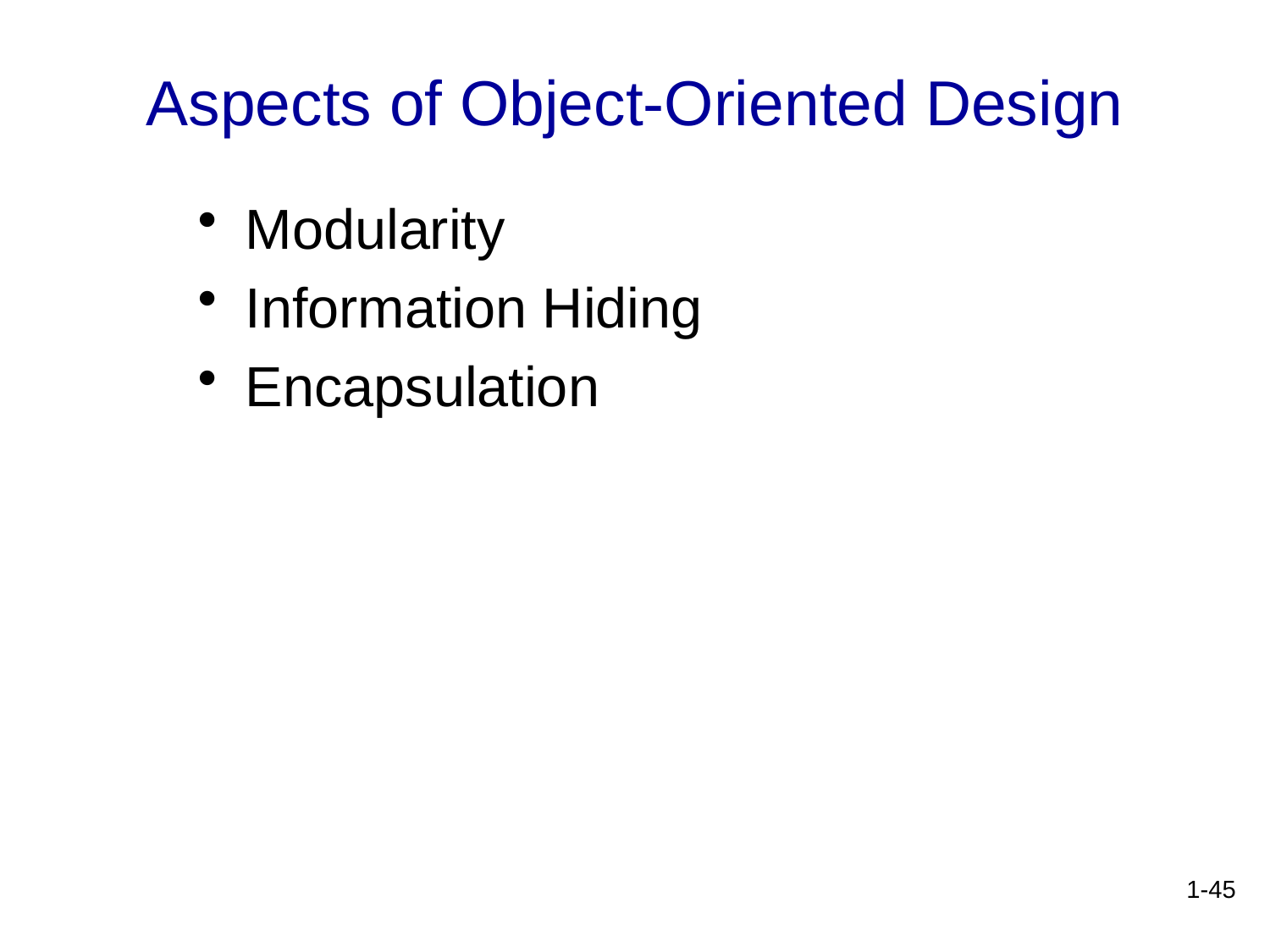

# Aspects of Object-Oriented Design
Modularity
Information Hiding
Encapsulation

1-45